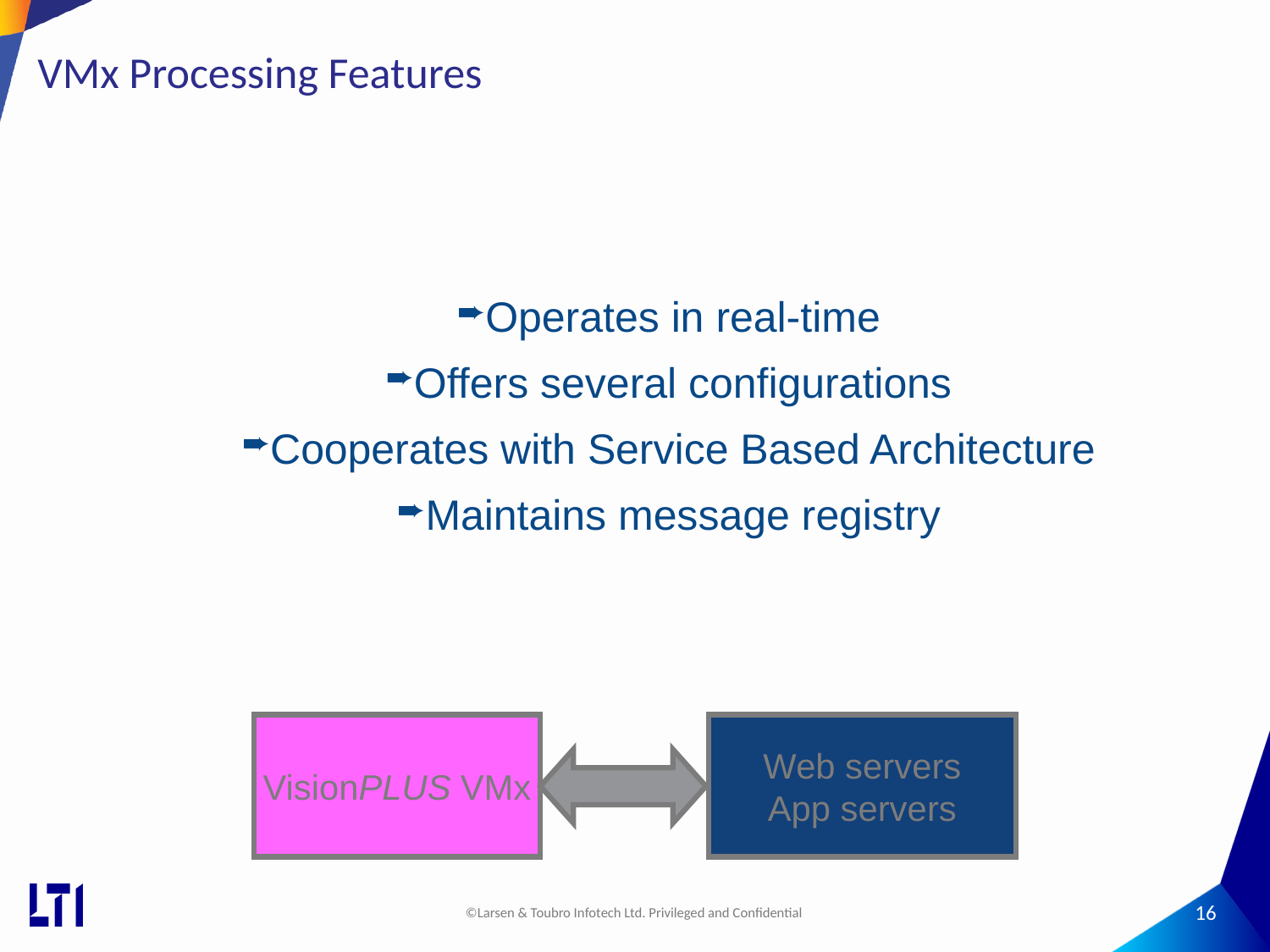

# VMx Processing Features
Operates in real-time
Offers several configurations
Cooperates with Service Based Architecture
Maintains message registry

VisionPLUS VMx
Web servers
App servers